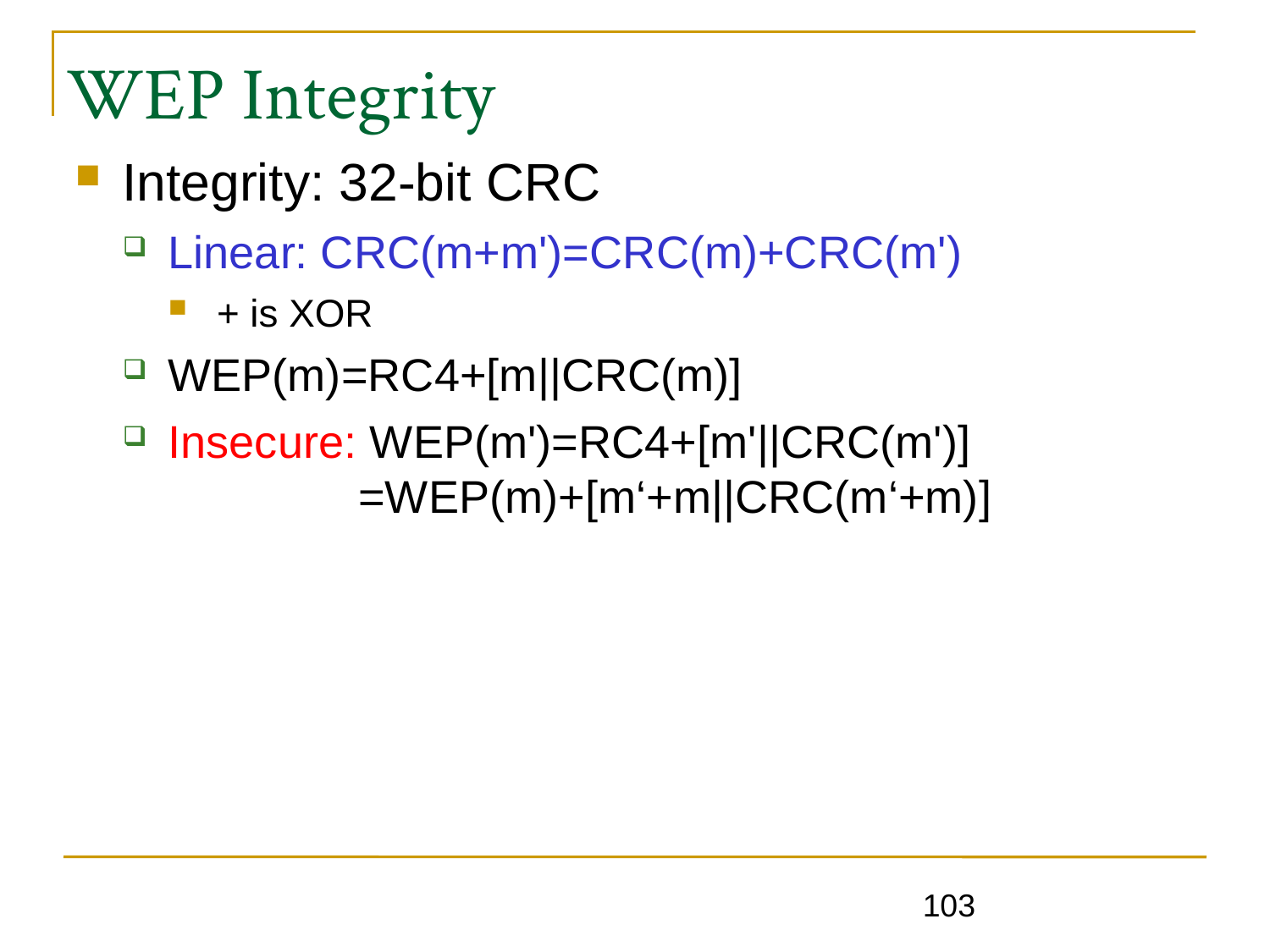

# WEP Integrity
Integrity: 32-bit CRC
Linear: CRC(m+m')=CRC(m)+CRC(m')
+ is XOR
WEP(m)=RC4+[m||CRC(m)]
Insecure: WEP(m')=RC4+[m'||CRC(m')]
               =WEP(m)+[m‘+m||CRC(m‘+m)]
103